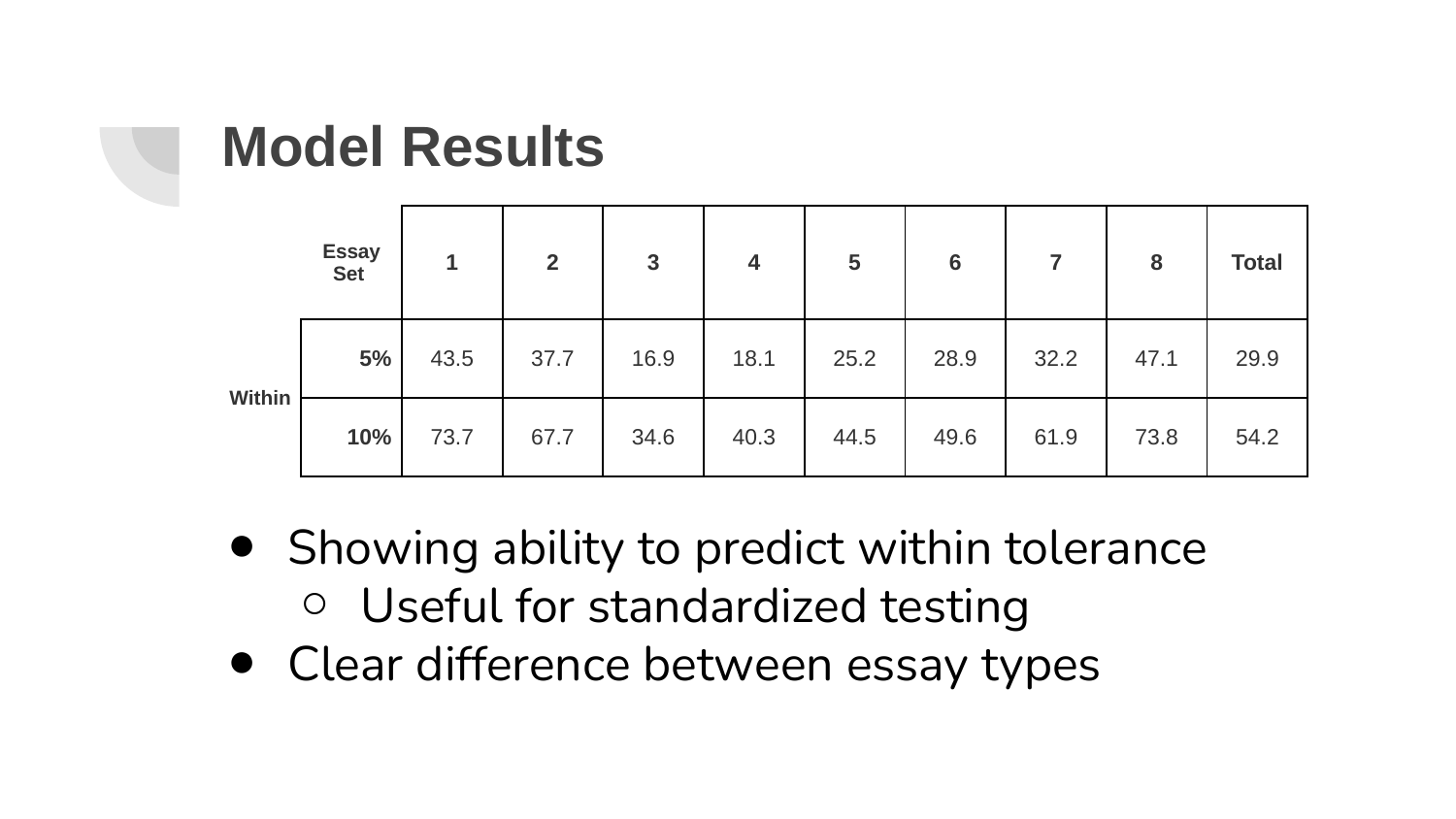

# Model Results
|  | Essay Set | 1 | 2 | 3 | 4 | 5 | 6 | 7 | 8 | Total |
| --- | --- | --- | --- | --- | --- | --- | --- | --- | --- | --- |
| Within | 5% | 43.5 | 37.7 | 16.9 | 18.1 | 25.2 | 28.9 | 32.2 | 47.1 | 29.9 |
|  | 10% | 73.7 | 67.7 | 34.6 | 40.3 | 44.5 | 49.6 | 61.9 | 73.8 | 54.2 |
Showing ability to predict within tolerance
Useful for standardized testing
Clear difference between essay types